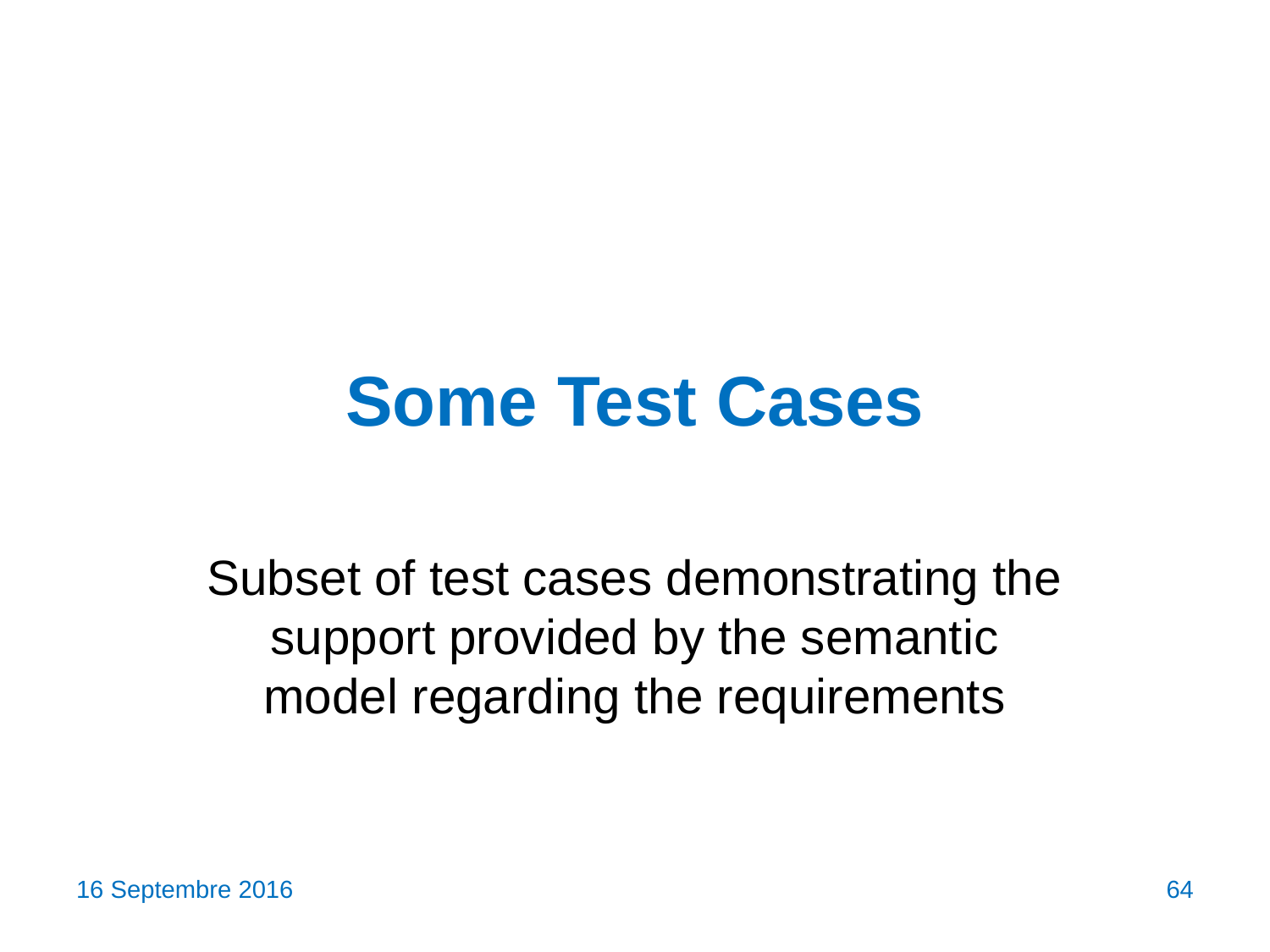

# Some Test Cases
Subset of test cases demonstrating the support provided by the semantic model regarding the requirements
16 Septembre 2016
64